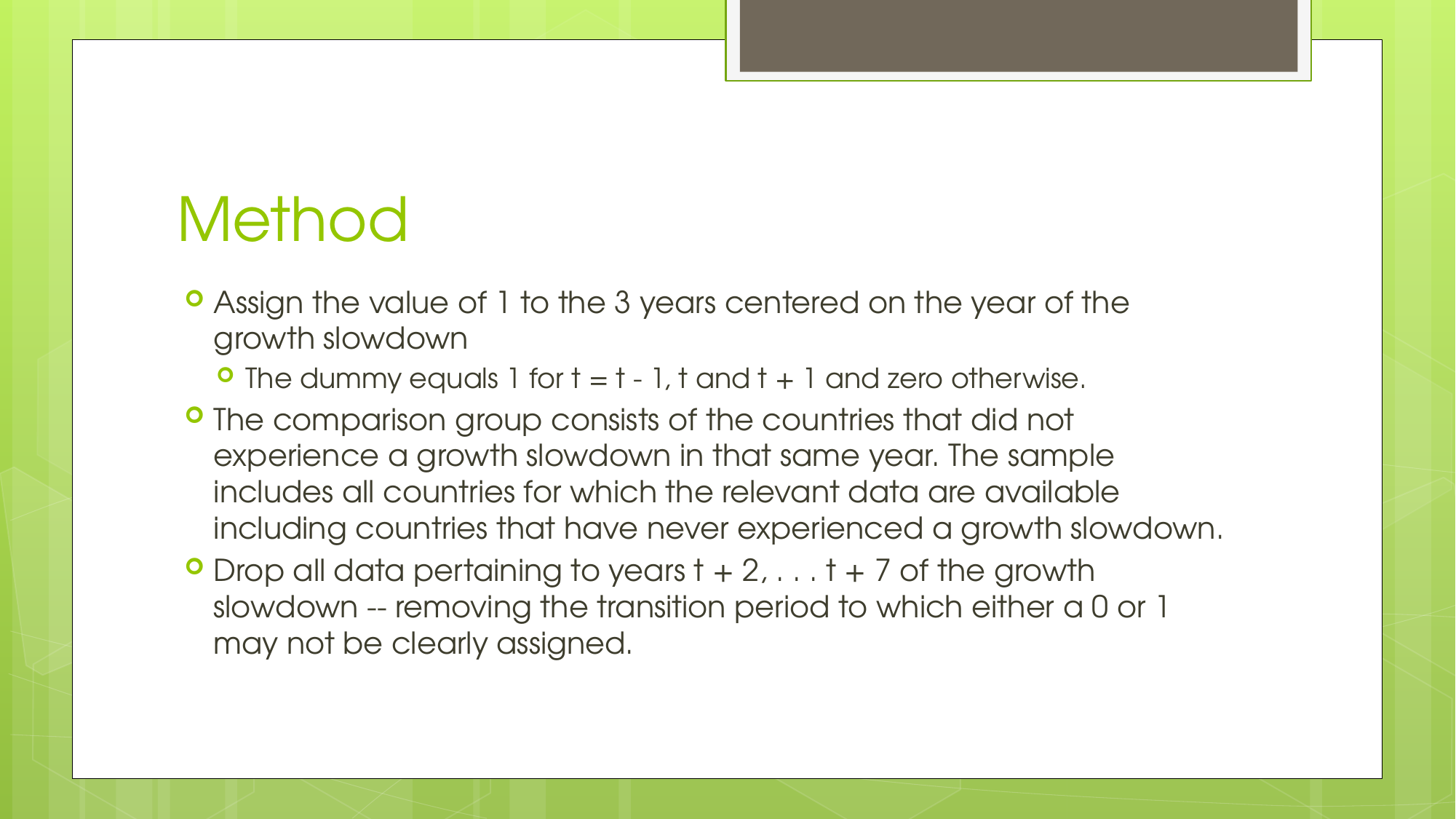

# Method
Assign the value of 1 to the 3 years centered on the year of the growth slowdown
The dummy equals 1 for t = t - 1, t and t + 1 and zero otherwise.
The comparison group consists of the countries that did not experience a growth slowdown in that same year. The sample includes all countries for which the relevant data are available including countries that have never experienced a growth slowdown.
Drop all data pertaining to years t + 2, . . . t + 7 of the growth slowdown -- removing the transition period to which either a 0 or 1 may not be clearly assigned.